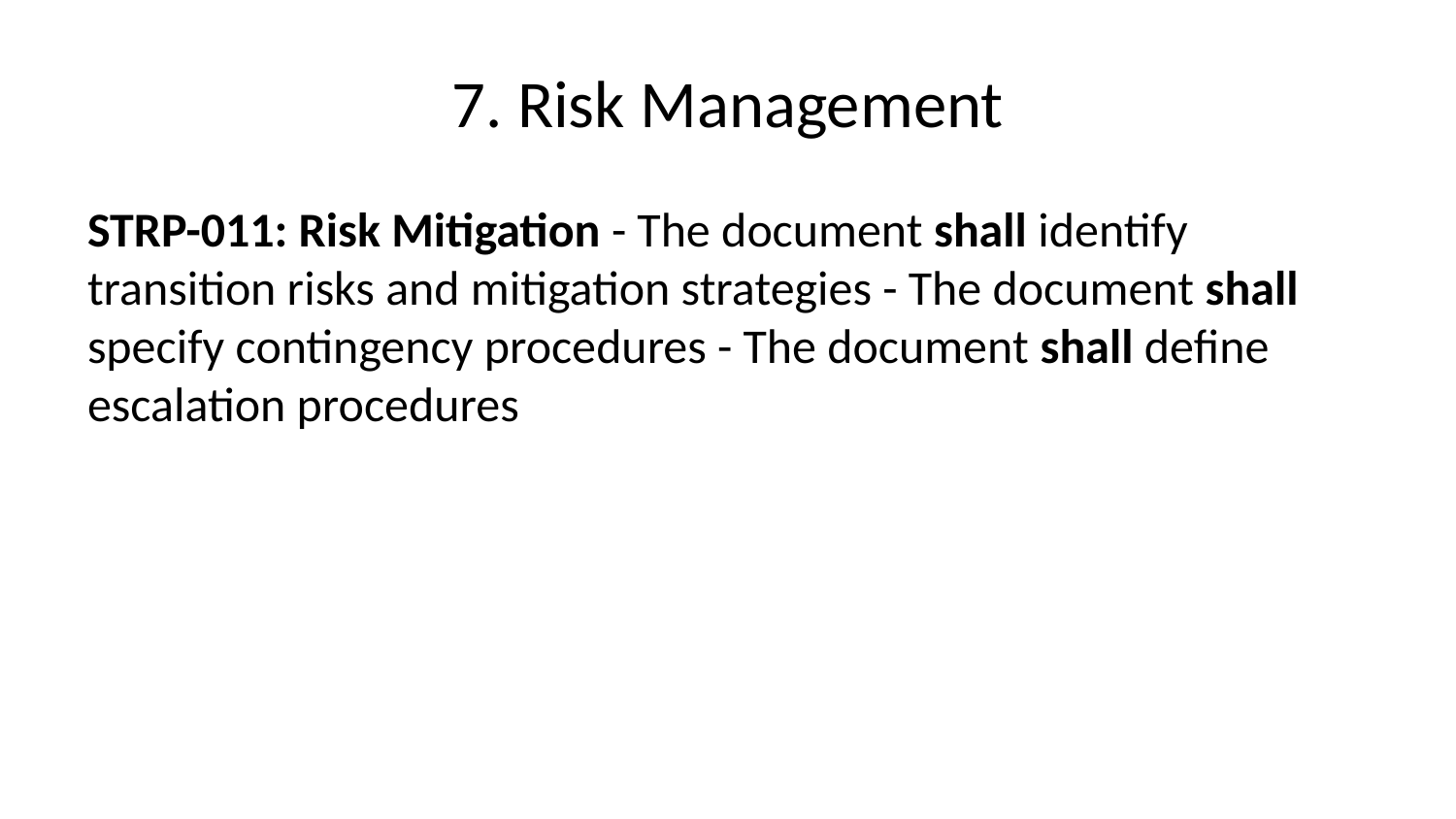

# 7. Risk Management
STRP-011: Risk Mitigation - The document shall identify transition risks and mitigation strategies - The document shall specify contingency procedures - The document shall define escalation procedures